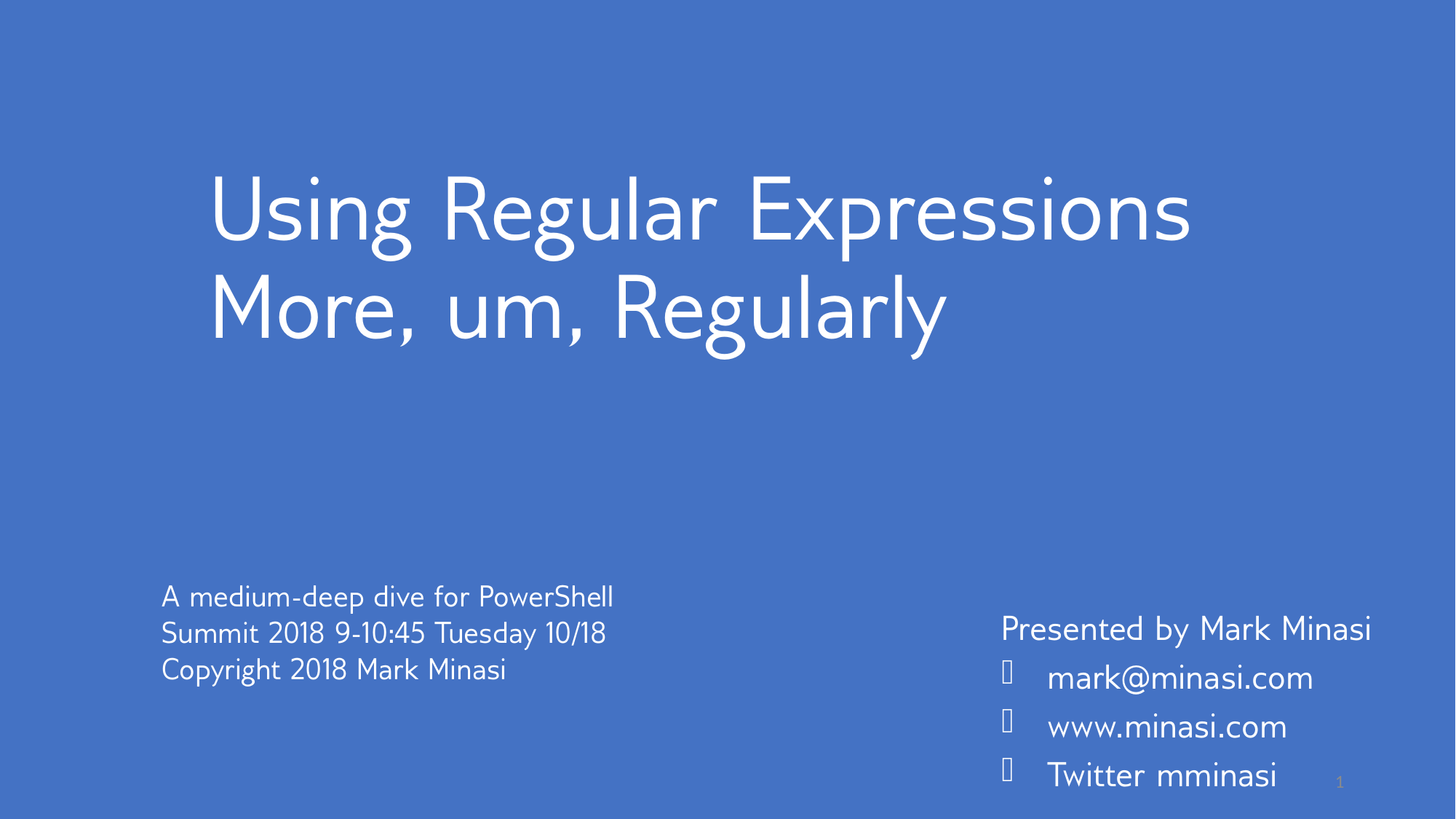

# Using Regular Expressions More, um, Regularly
A medium-deep dive for PowerShell Summit 2018 9-10:45 Tuesday 10/18
Copyright 2018 Mark Minasi

Presented by Mark Minasi
mark@minasi.com
www.minasi.com
Twitter mminasi
1